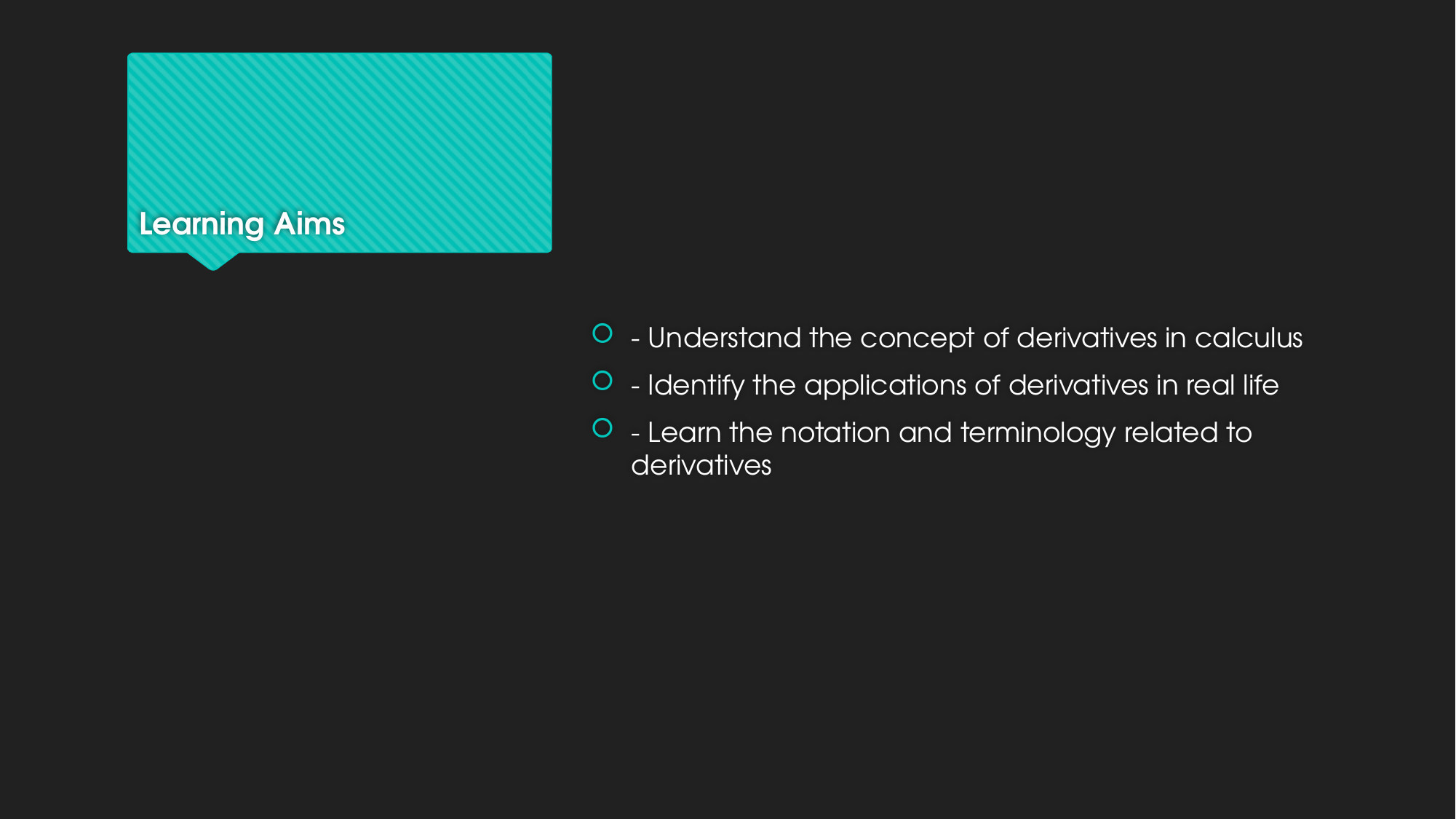

# Learning Aims

- Understand the concept of derivatives in calculus
- Identify the applications of derivatives in real life
- Learn the notation and terminology related to derivatives